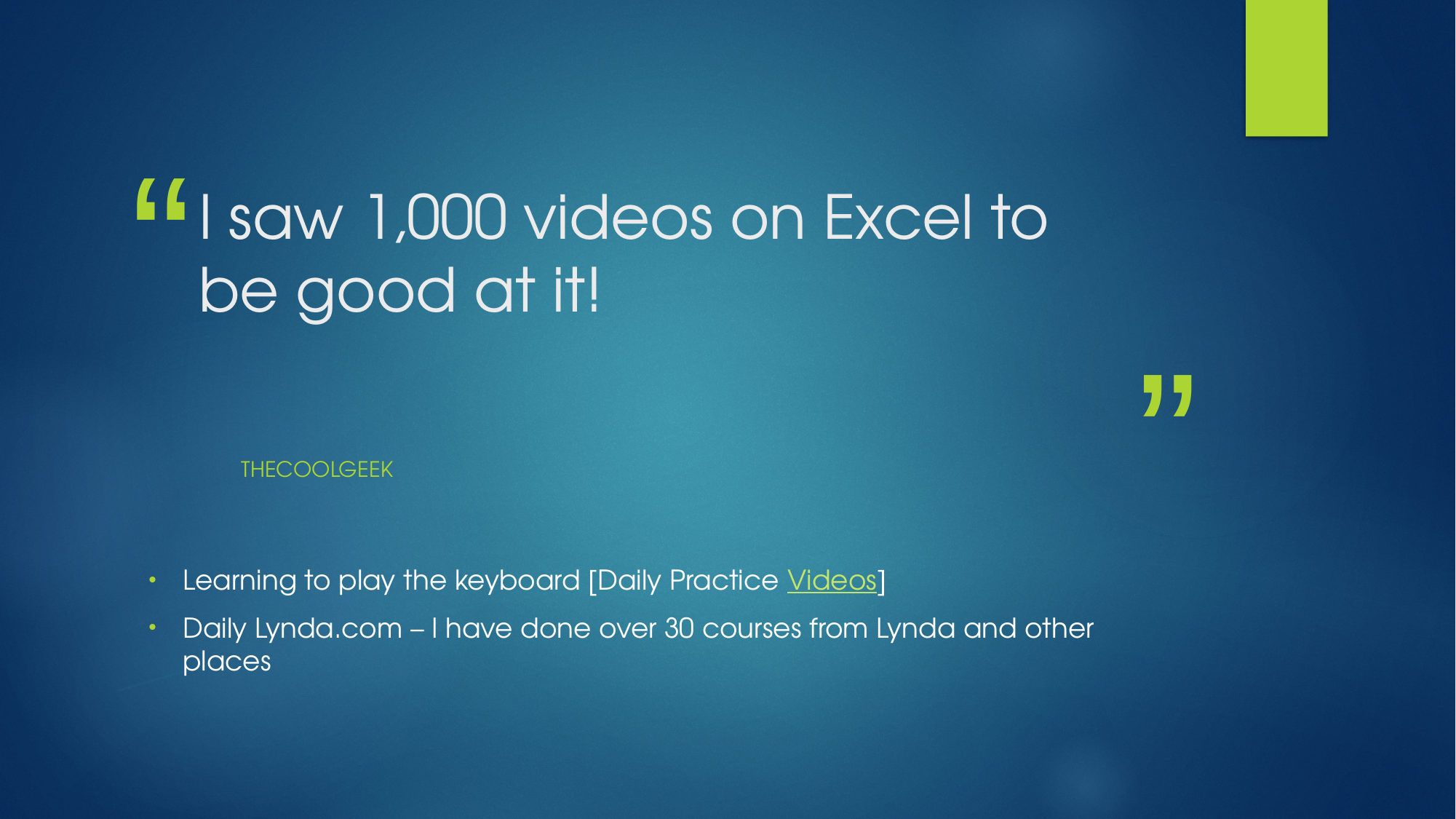

# I saw 1,000 videos on Excel to be good at it!
Thecoolgeek
Learning to play the keyboard [Daily Practice Videos]
Daily Lynda.com – I have done over 30 courses from Lynda and other places